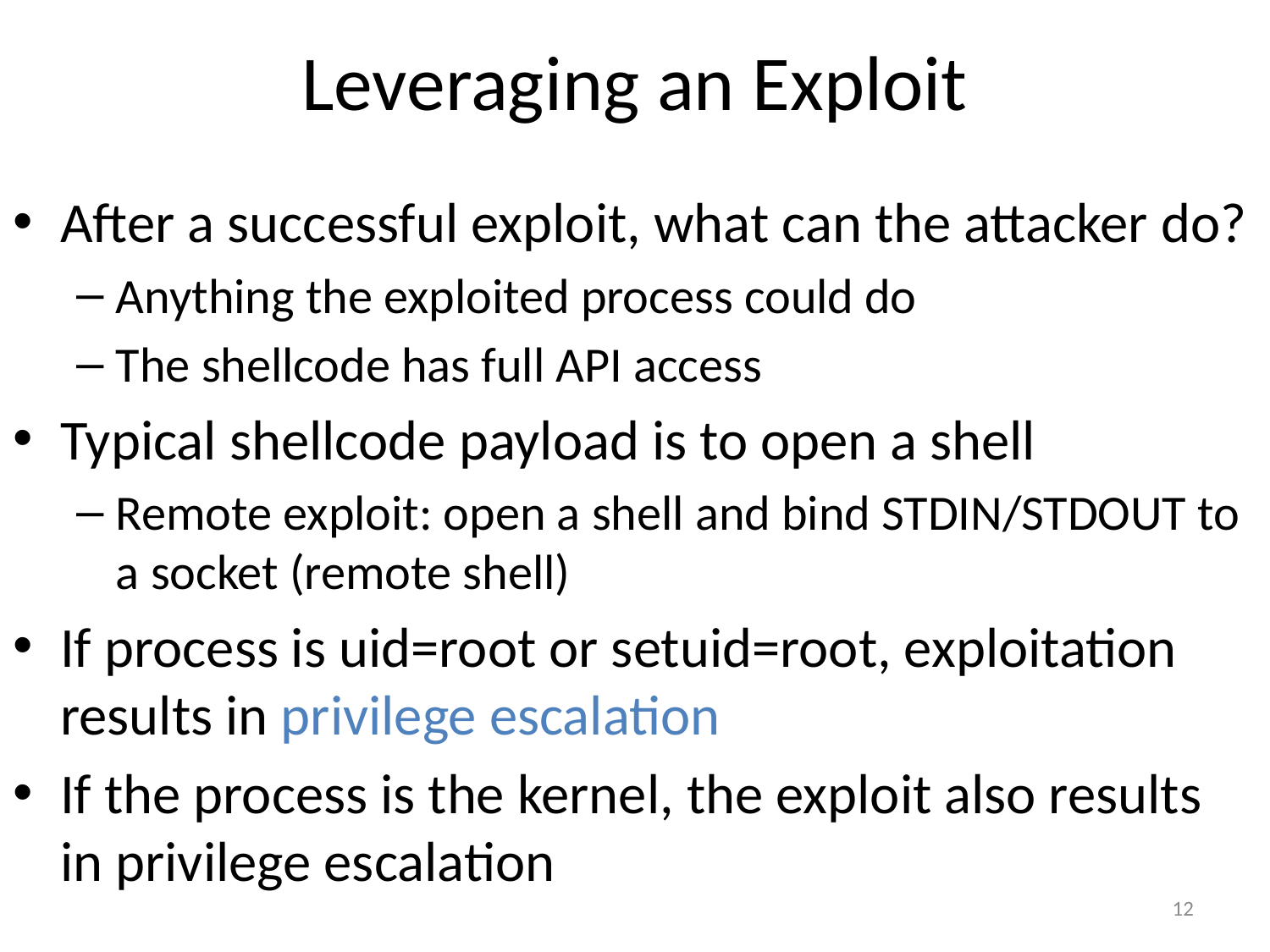

# Leveraging an Exploit
After a successful exploit, what can the attacker do?
Anything the exploited process could do
The shellcode has full API access
Typical shellcode payload is to open a shell
Remote exploit: open a shell and bind STDIN/STDOUT to a socket (remote shell)
If process is uid=root or setuid=root, exploitation results in privilege escalation
If the process is the kernel, the exploit also results in privilege escalation
12